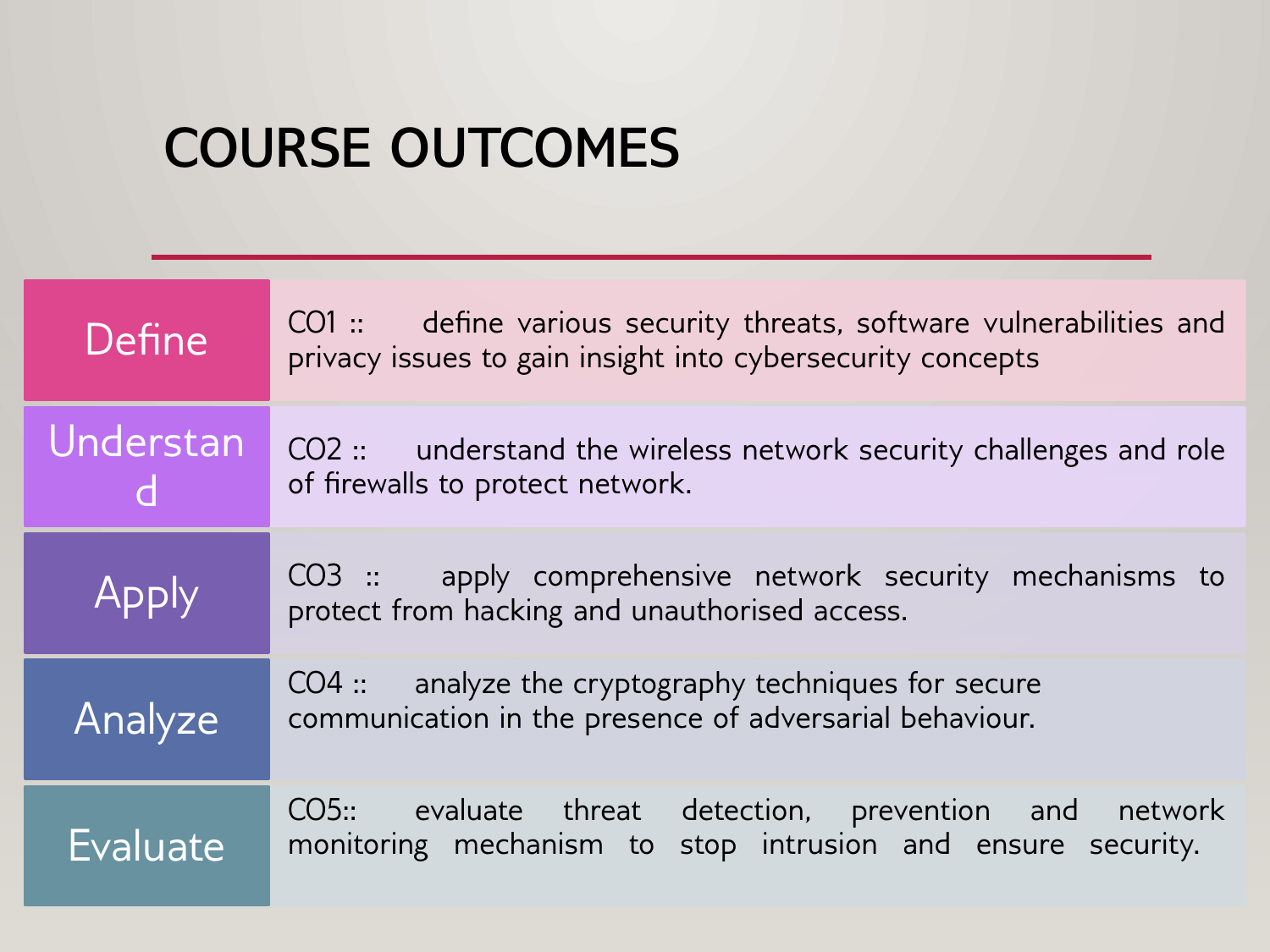

# Course Outcomes
CO1 :: 	define various security threats, software vulnerabilities and privacy issues to gain insight into cybersecurity concepts
Define
CO2 :: 	understand the wireless network security challenges and role of firewalls to protect network.
Understand
CO3 :: 	apply comprehensive network security mechanisms to protect from hacking and unauthorised access.
Apply
CO4 :: 	analyze the cryptography techniques for secure communication in the presence of adversarial behaviour.
Analyze
CO5::	evaluate threat detection, prevention and network monitoring mechanism to stop intrusion and ensure security.
Evaluate